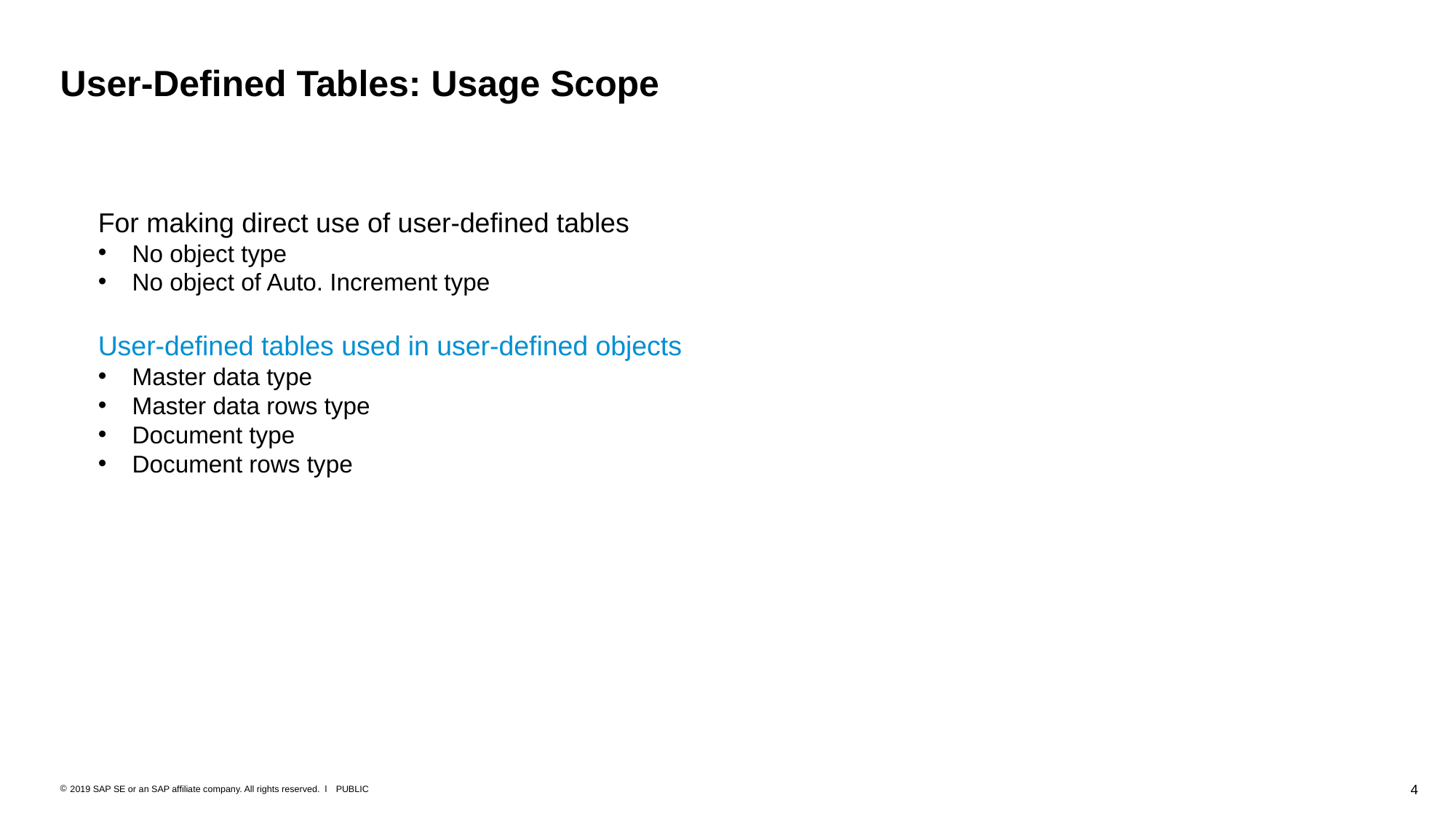

# User-Defined Tables: Usage Scope
For making direct use of user-defined tables
No object type
No object of Auto. Increment type

User-defined tables used in user-defined objects
Master data type
Master data rows type
Document type
Document rows type